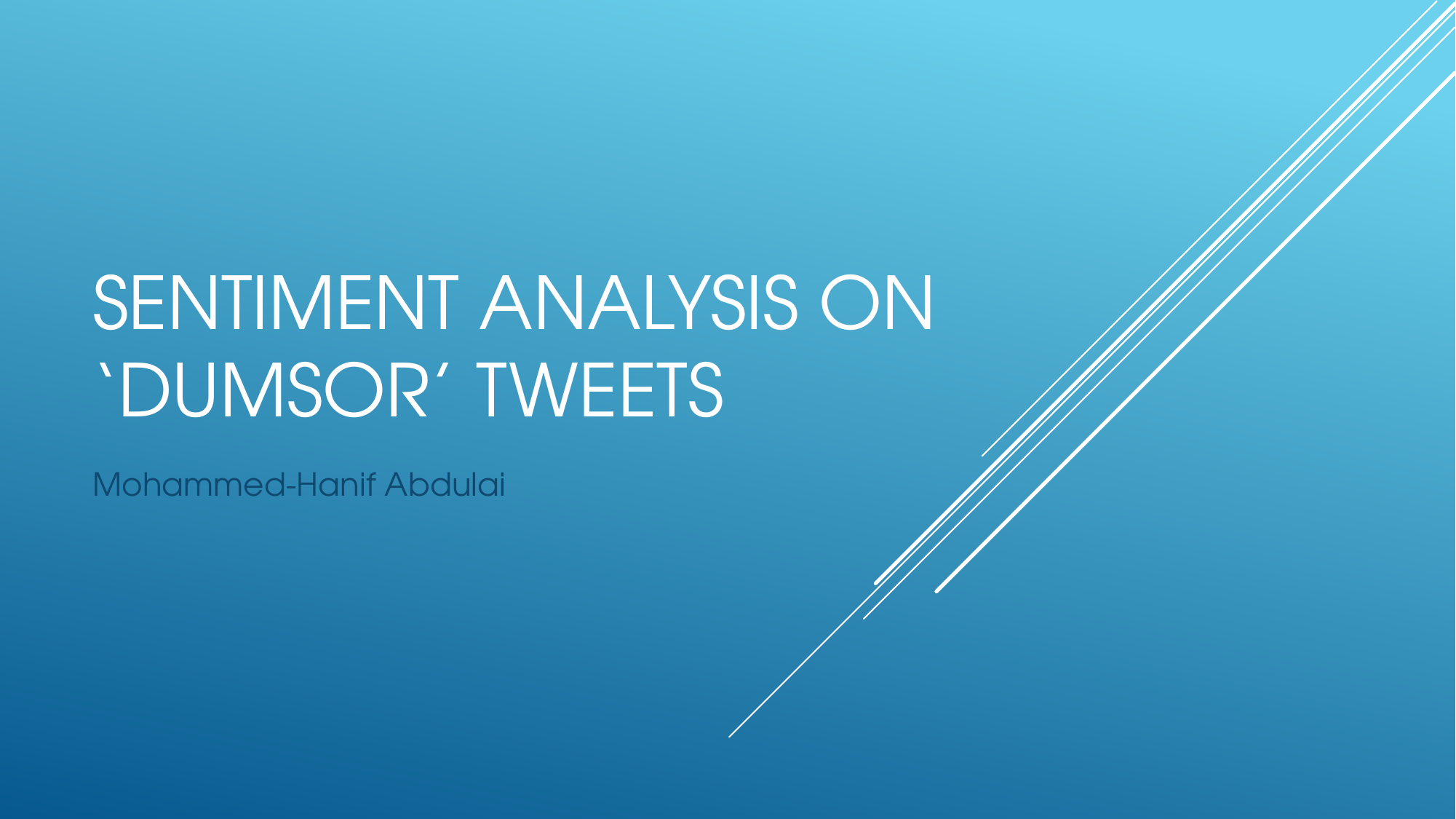

# Sentiment analysis on ‘DUMSOR’ Tweets
Mohammed-Hanif Abdulai